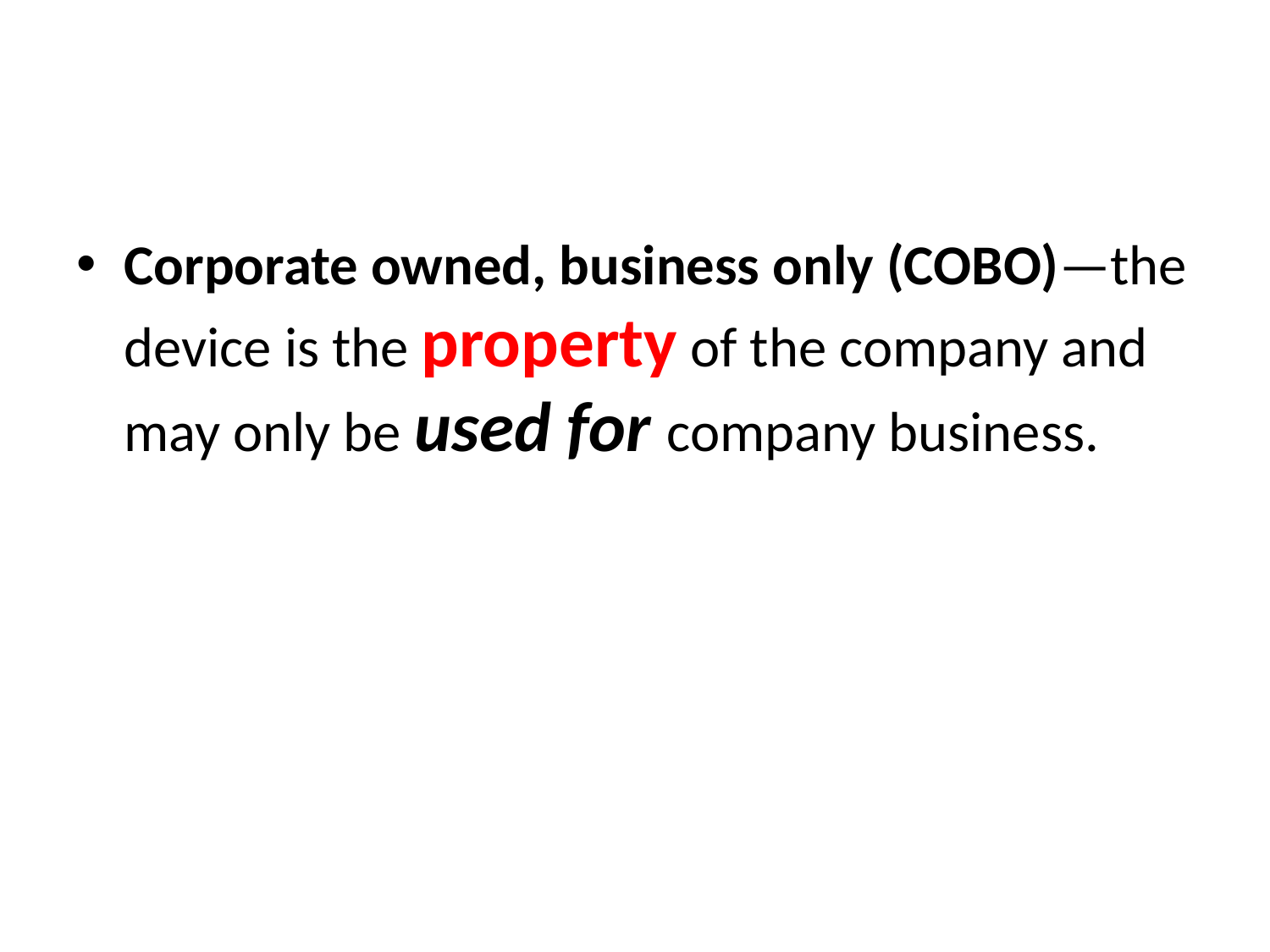

#
Corporate owned, business only (COBO)—the device is the property of the company and may only be used for company business.